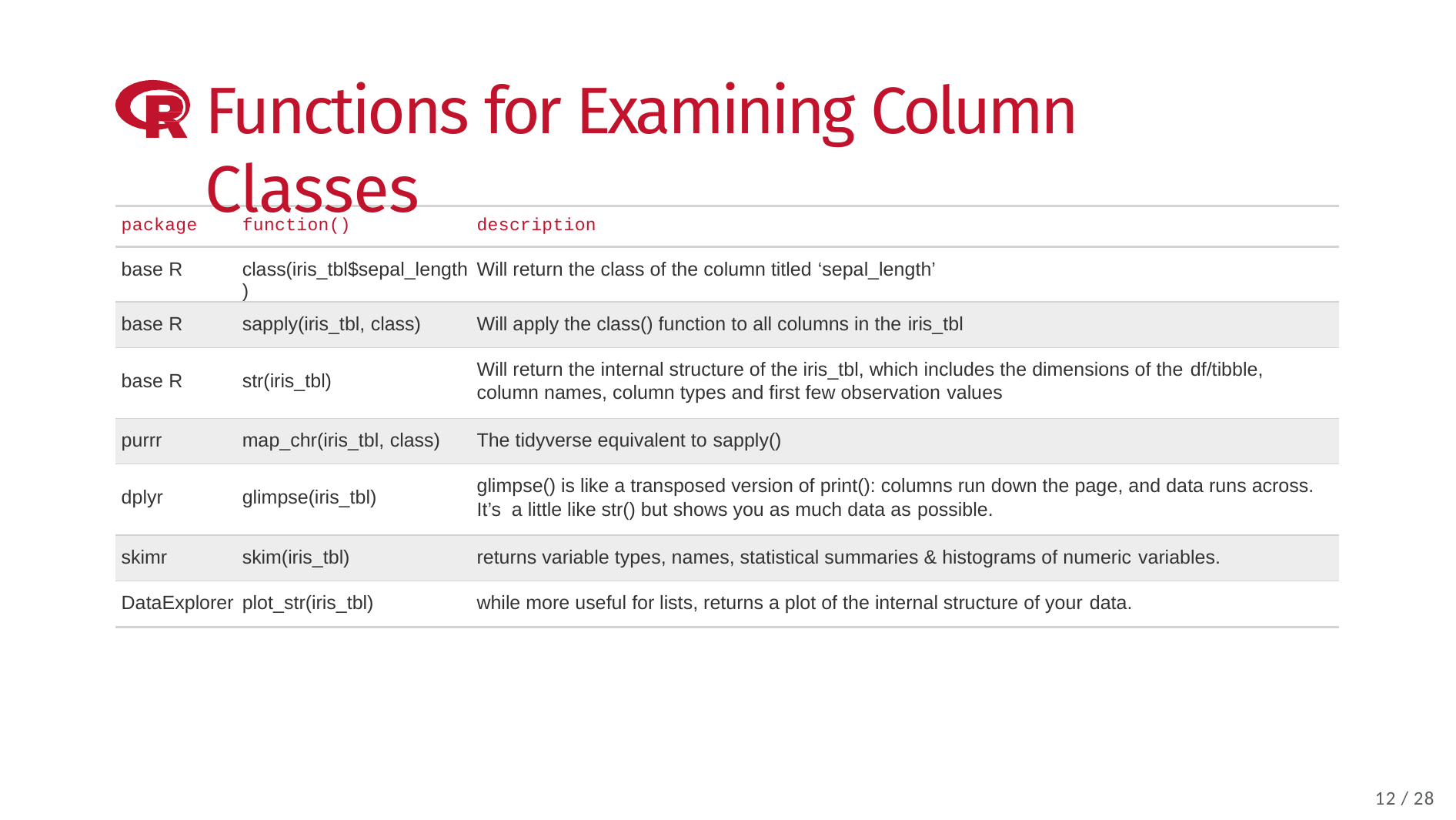

# Functions for Examining Column Classes

| package | function() | description |
| --- | --- | --- |
| base R | class(iris\_tbl$sepal\_length) | Will return the class of the column titled ‘sepal\_length’ |
| base R | sapply(iris\_tbl, class) | Will apply the class() function to all columns in the iris\_tbl |
| base R | str(iris\_tbl) | Will return the internal structure of the iris\_tbl, which includes the dimensions of the df/tibble, column names, column types and first few observation values |
| purrr | map\_chr(iris\_tbl, class) | The tidyverse equivalent to sapply() |
| dplyr | glimpse(iris\_tbl) | glimpse() is like a transposed version of print(): columns run down the page, and data runs across. It’s a little like str() but shows you as much data as possible. |
| skimr | skim(iris\_tbl) | returns variable types, names, statistical summaries & histograms of numeric variables. |
| DataExplorer | plot\_str(iris\_tbl) | while more useful for lists, returns a plot of the internal structure of your data. |
12 / 28